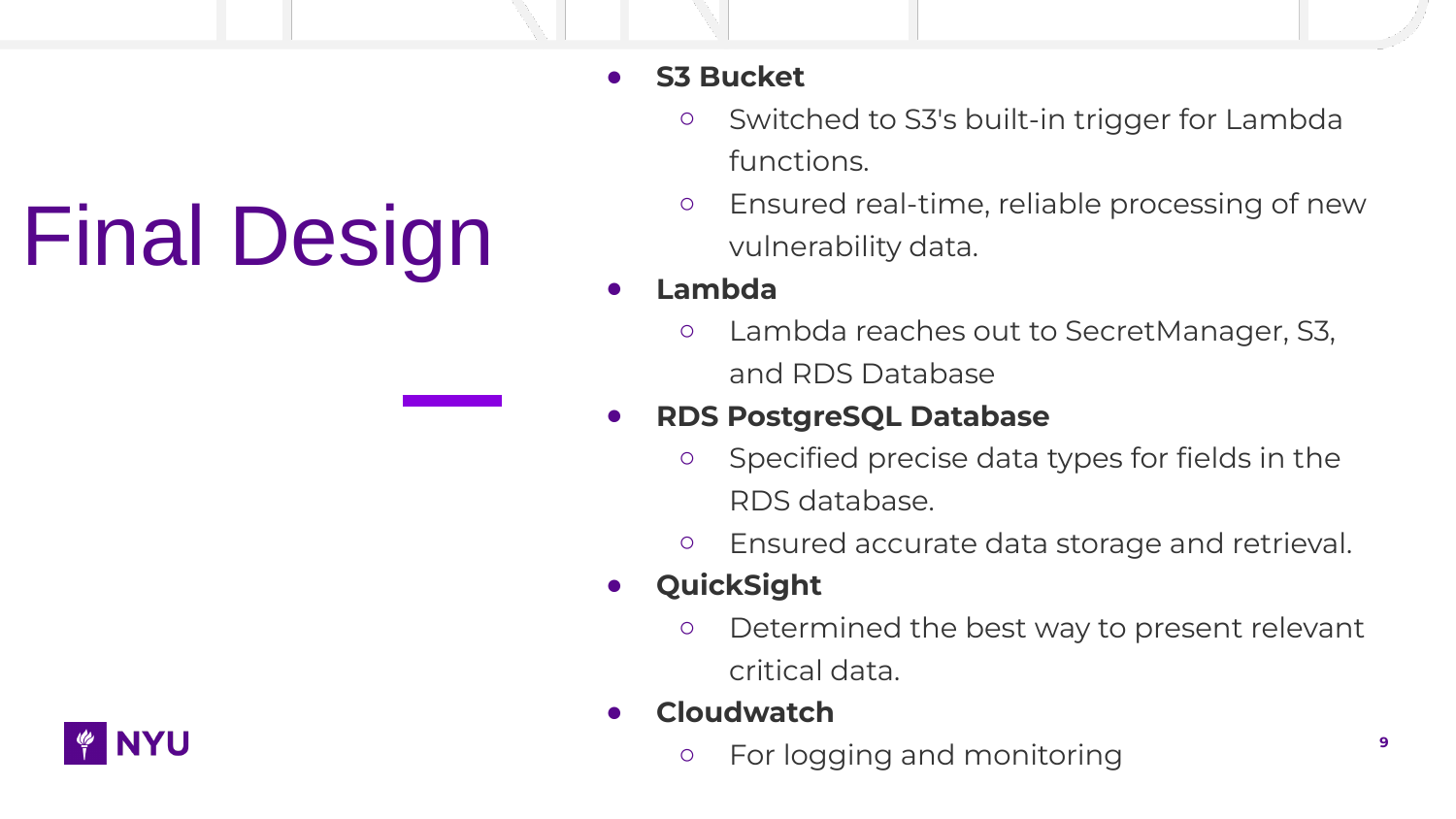

S3 Bucket
Switched to S3's built-in trigger for Lambda functions.
Ensured real-time, reliable processing of new vulnerability data.
Lambda
Lambda reaches out to SecretManager, S3, and RDS Database
RDS PostgreSQL Database
Specified precise data types for fields in the RDS database.
Ensured accurate data storage and retrieval.
QuickSight
Determined the best way to present relevant critical data.
Cloudwatch
For logging and monitoring
# Final Design